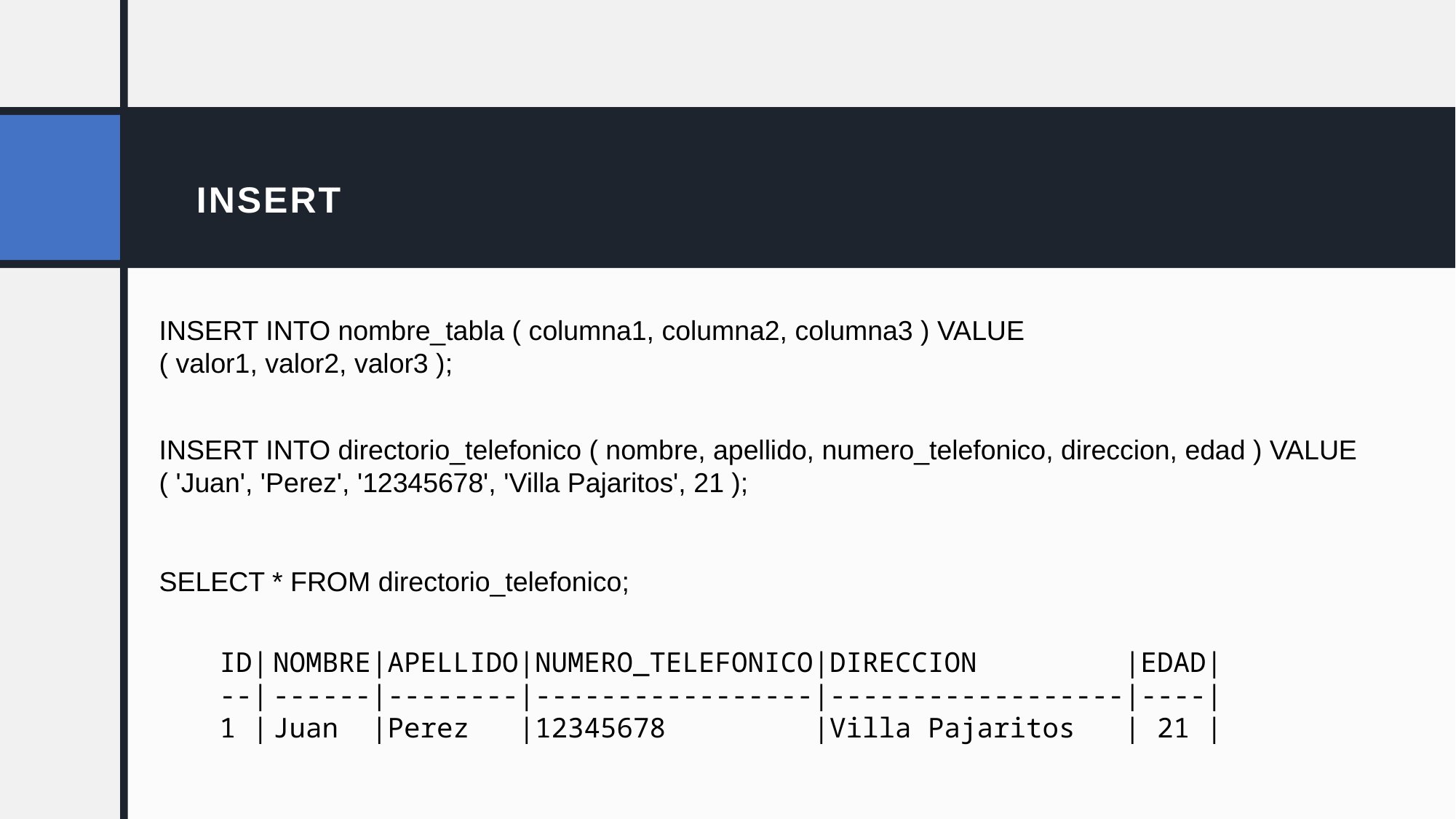

# INSERT

INSERT INTO nombre_tabla ( columna1, columna2, columna3 ) VALUE ( valor1, valor2, valor3 );

INSERT INTO directorio_telefonico ( nombre, apellido, numero_telefonico, direccion, edad ) VALUE ( 'Juan', 'Perez', '12345678', 'Villa Pajaritos', 21 );
SELECT * FROM directorio_telefonico;
ID|
--|
1 |
NOMBRE|APELLIDO|NUMERO_TELEFONICO|DIRECCION         |EDAD| ------|--------|-----------------|------------------|----| Juan  |Perez   |12345678         |Villa Pajaritos   | 21 |